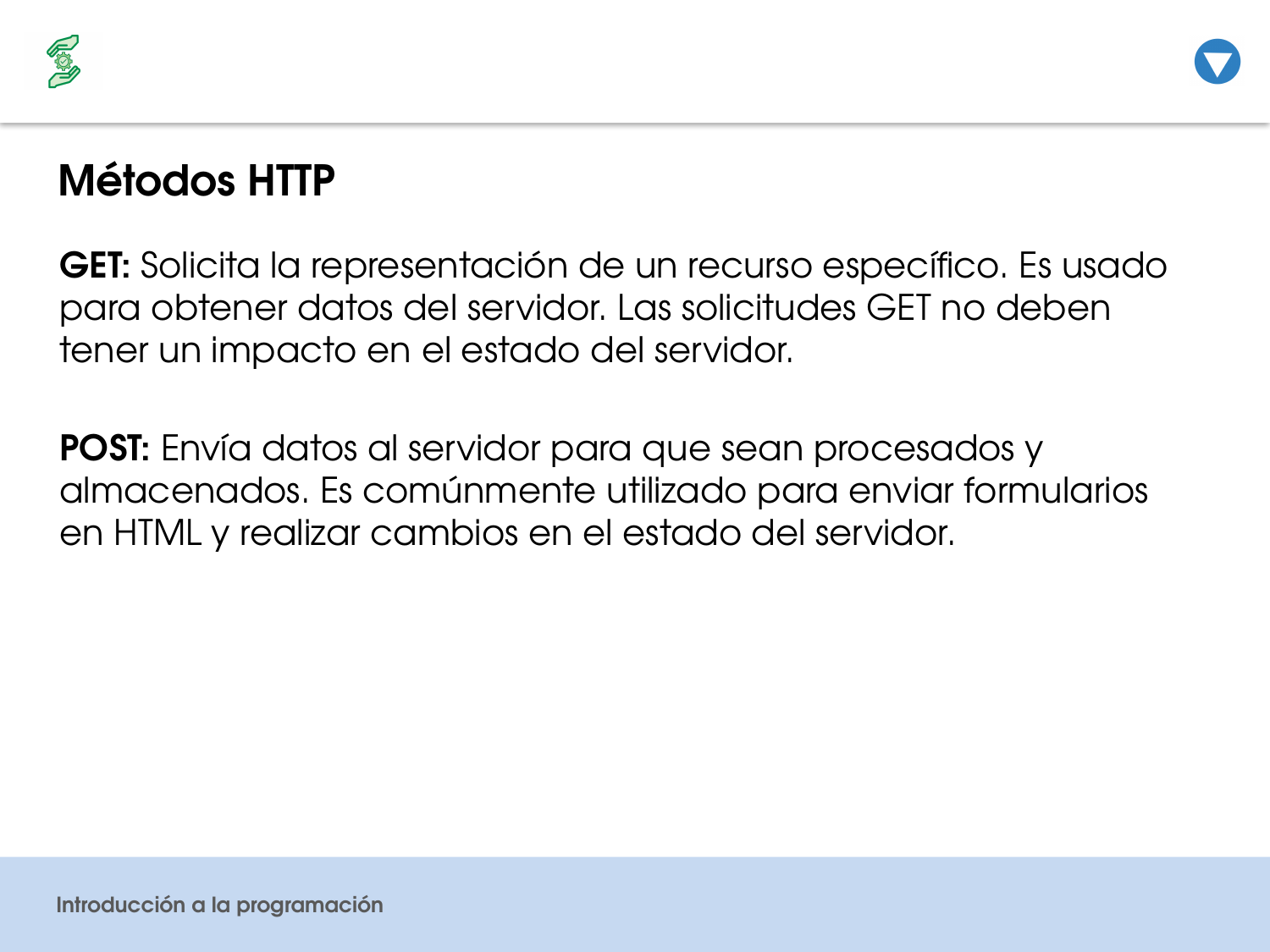

# Métodos HTTP
GET: Solicita la representación de un recurso específico. Es usado para obtener datos del servidor. Las solicitudes GET no deben tener un impacto en el estado del servidor.

POST: Envía datos al servidor para que sean procesados y almacenados. Es comúnmente utilizado para enviar formularios en HTML y realizar cambios en el estado del servidor.

Introducción a la programación